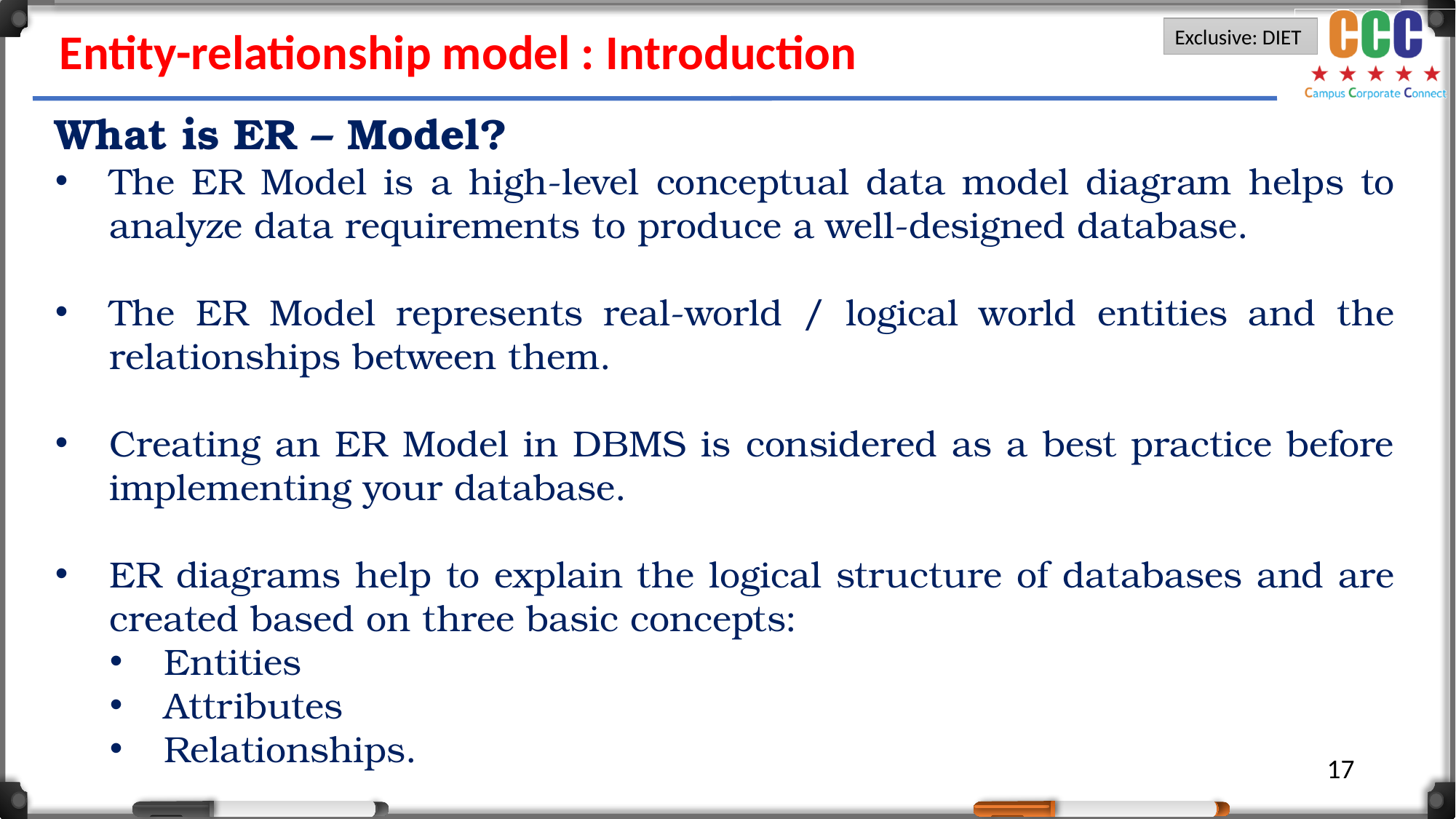

Entity-relationship model : Introduction
What is ER – Model?
The ER Model is a high-level conceptual data model diagram helps to analyze data requirements to produce a well-designed database.

The ER Model represents real-world / logical world entities and the relationships between them.

Creating an ER Model in DBMS is considered as a best practice before implementing your database.

ER diagrams help to explain the logical structure of databases and are created based on three basic concepts:
Entities
Attributes
Relationships.